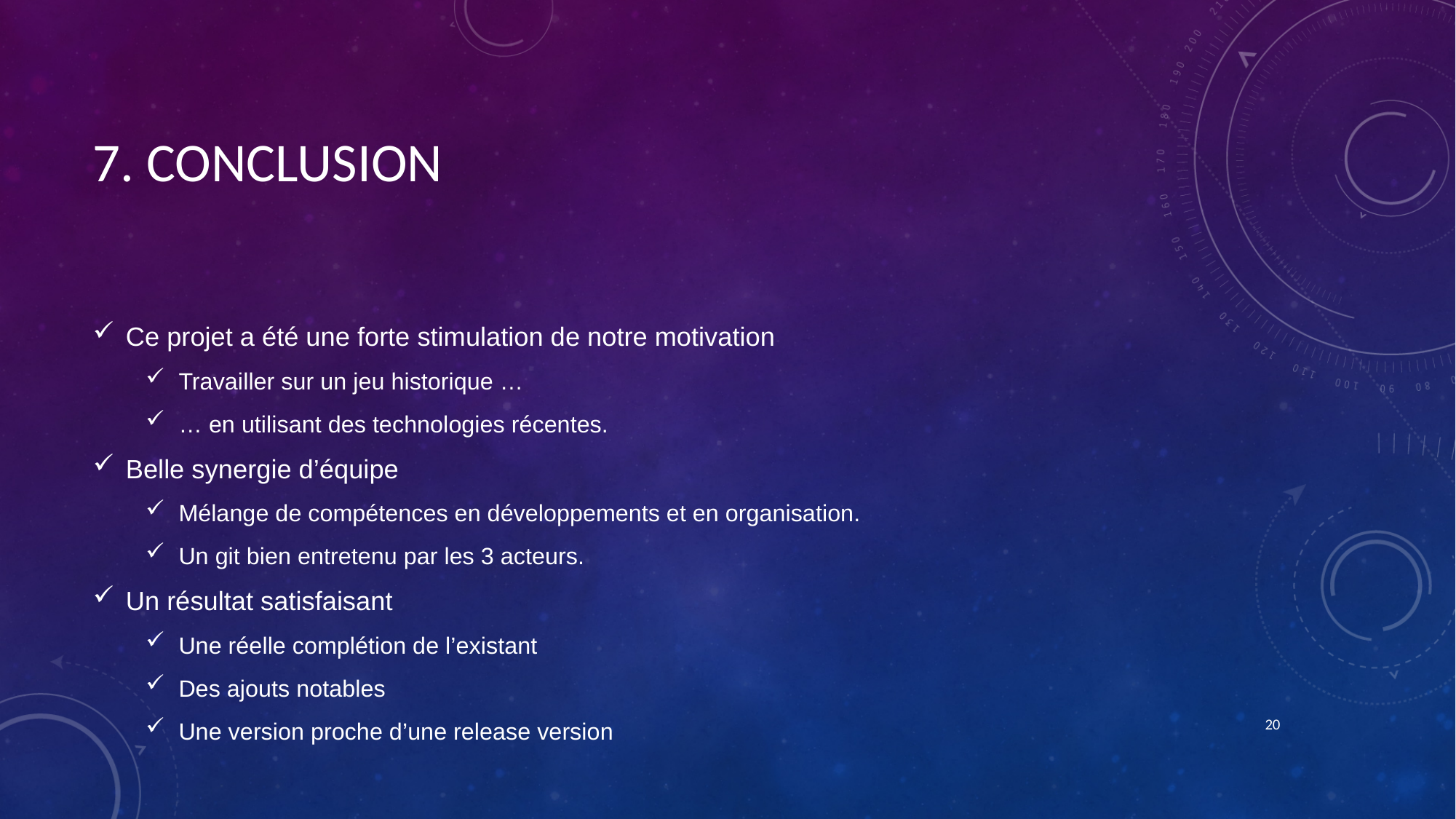

# 7. Conclusion
Ce projet a été une forte stimulation de notre motivation
Travailler sur un jeu historique …
… en utilisant des technologies récentes.
Belle synergie d’équipe
Mélange de compétences en développements et en organisation.
Un git bien entretenu par les 3 acteurs.
Un résultat satisfaisant
Une réelle complétion de l’existant
Des ajouts notables
Une version proche d’une release version

20